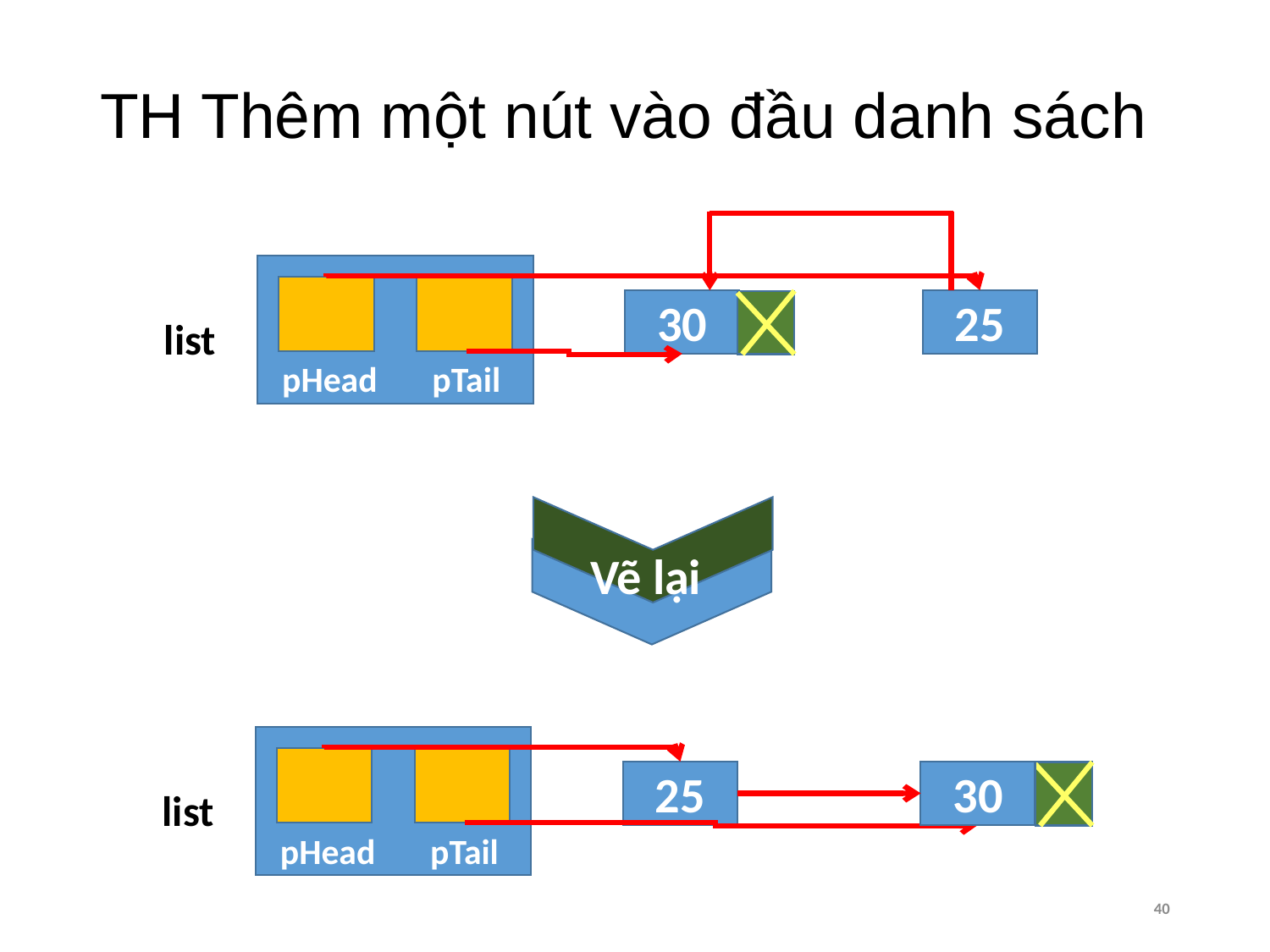

# TH Thêm một nút vào đầu danh sách

list
pHead
pTail
30
25

Vẽ lại

list
pHead
pTail
25
30

40